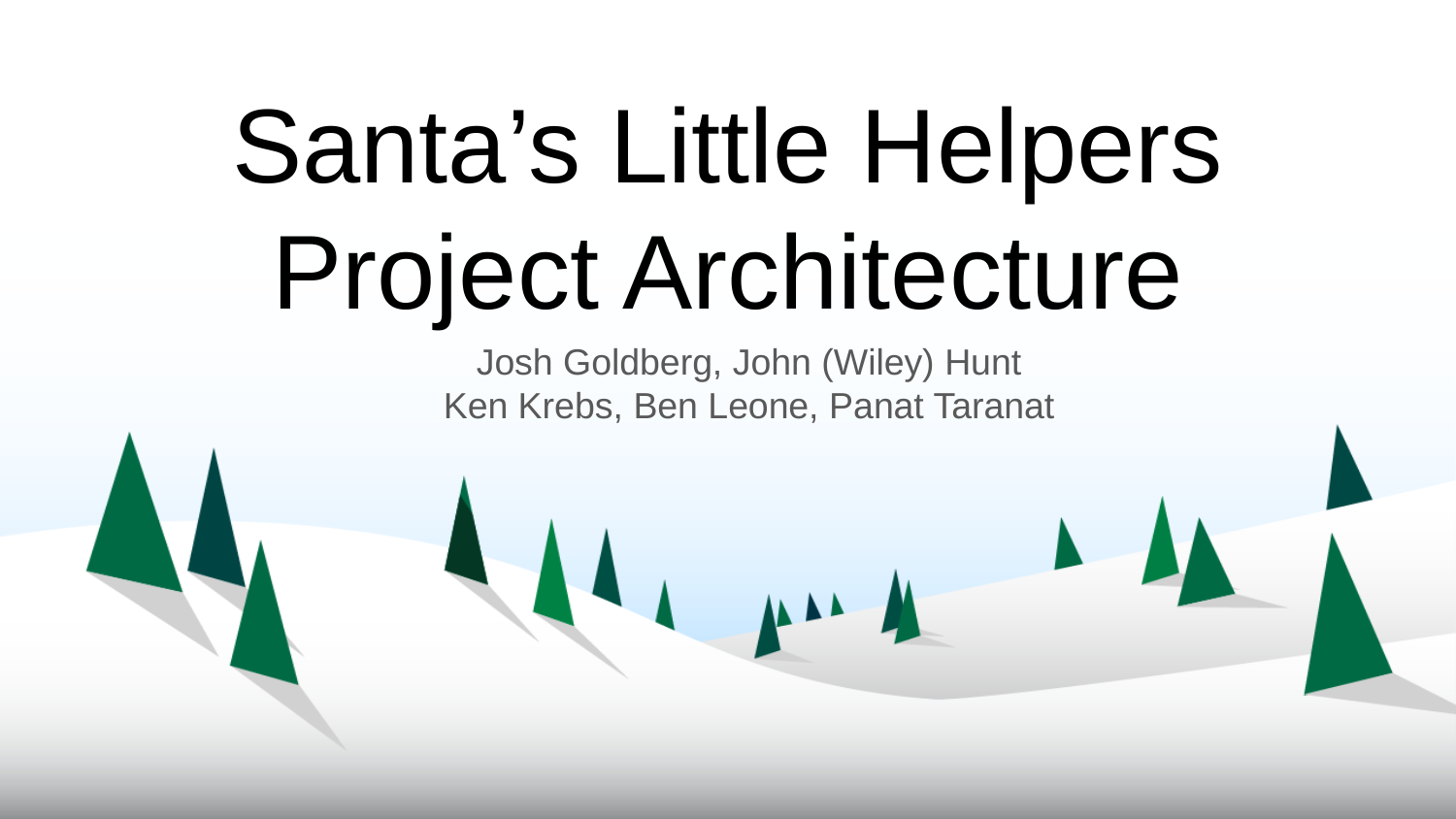

# Santa’s Little Helpers
Project Architecture
Josh Goldberg, John (Wiley) Hunt
Ken Krebs, Ben Leone, Panat Taranat